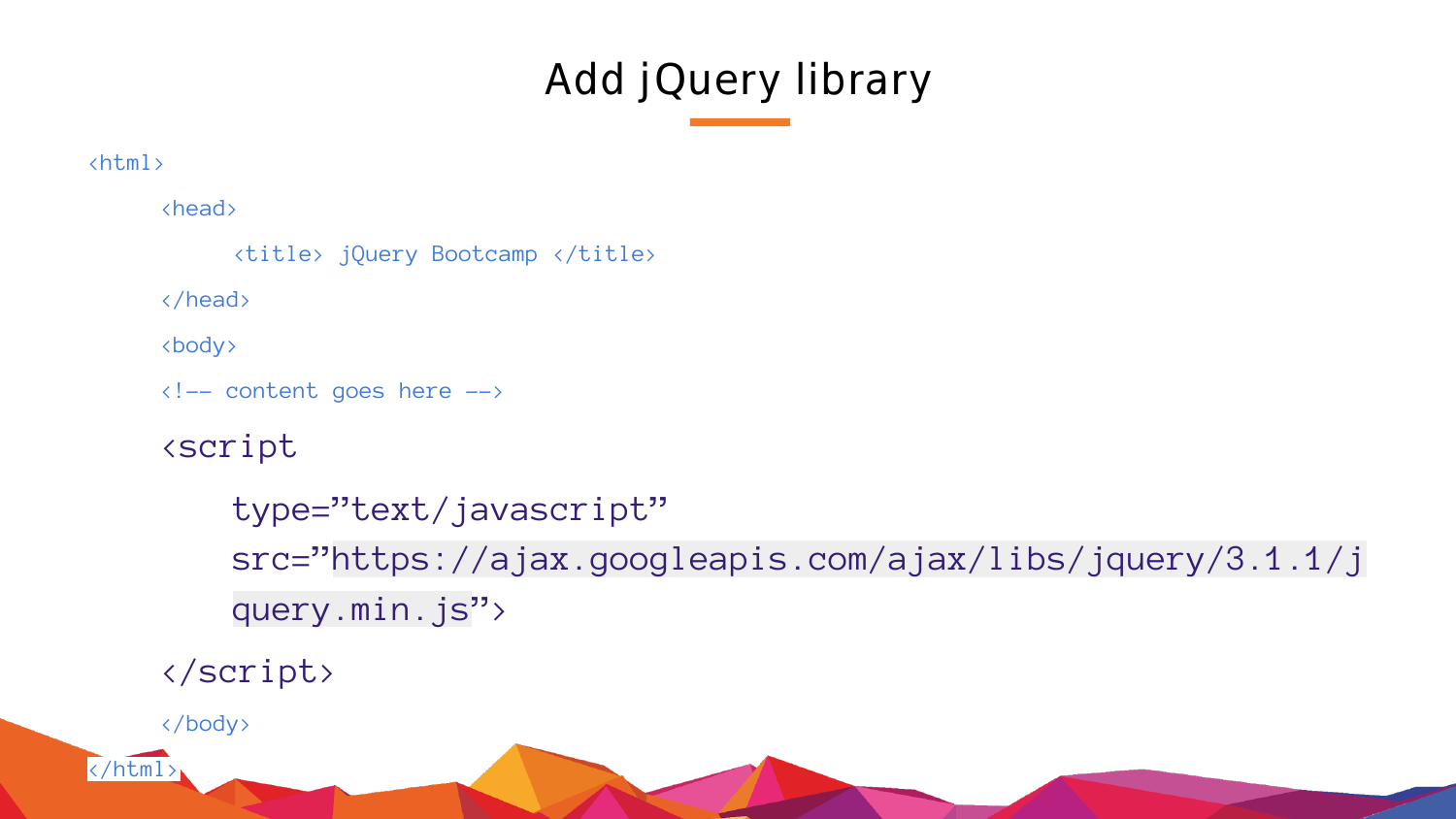

# Add jQuery library
<html>
<head>
<title> jQuery Bootcamp </title>
</head>
<body>
<!-- content goes here -->
<script
type=”text/javascript” src=”https://ajax.googleapis.com/ajax/libs/jquery/3.1.1/jquery.min.js”>
</script>
</body>
</html>